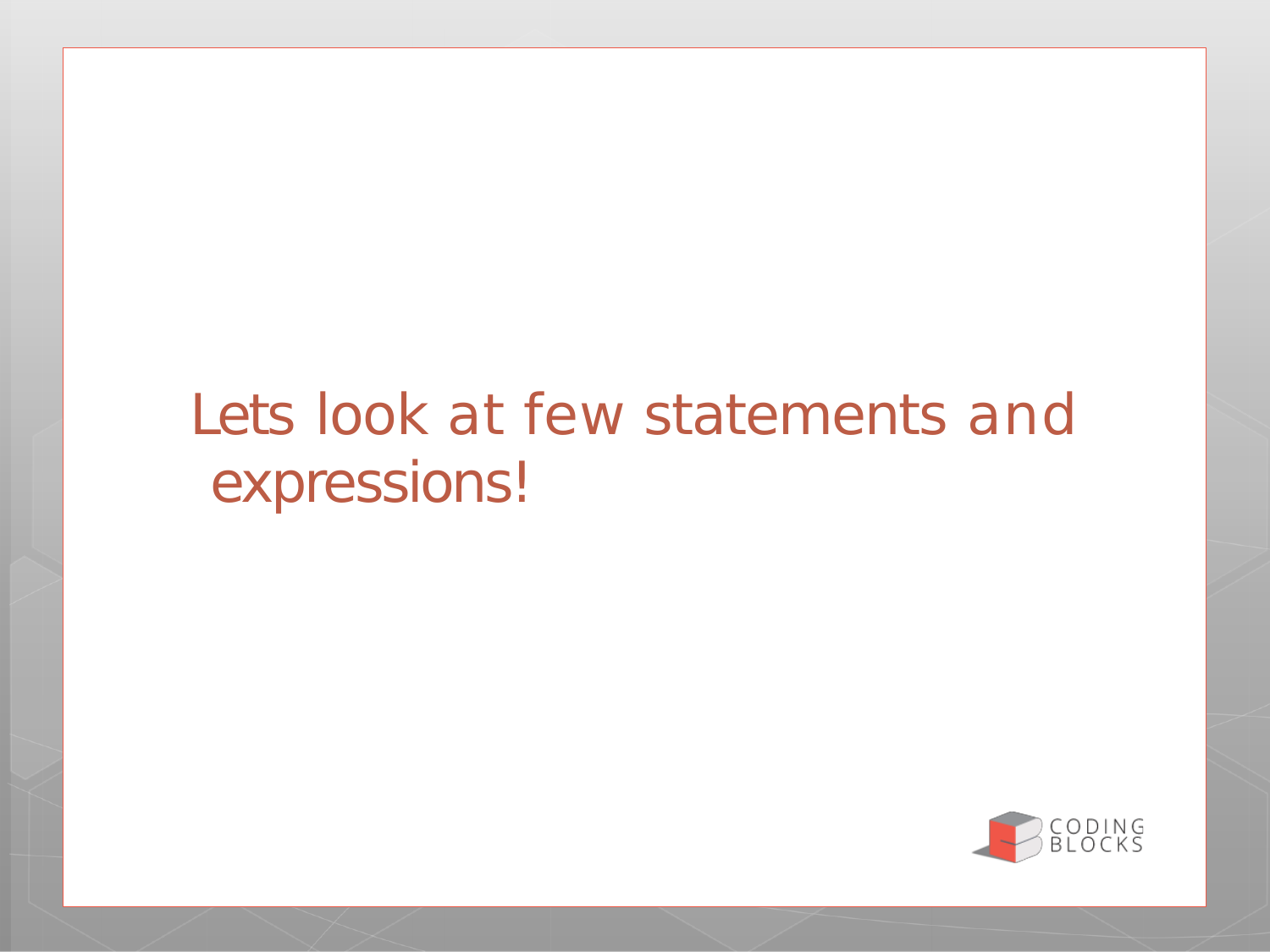

# Lets look at few statements and  expressions!